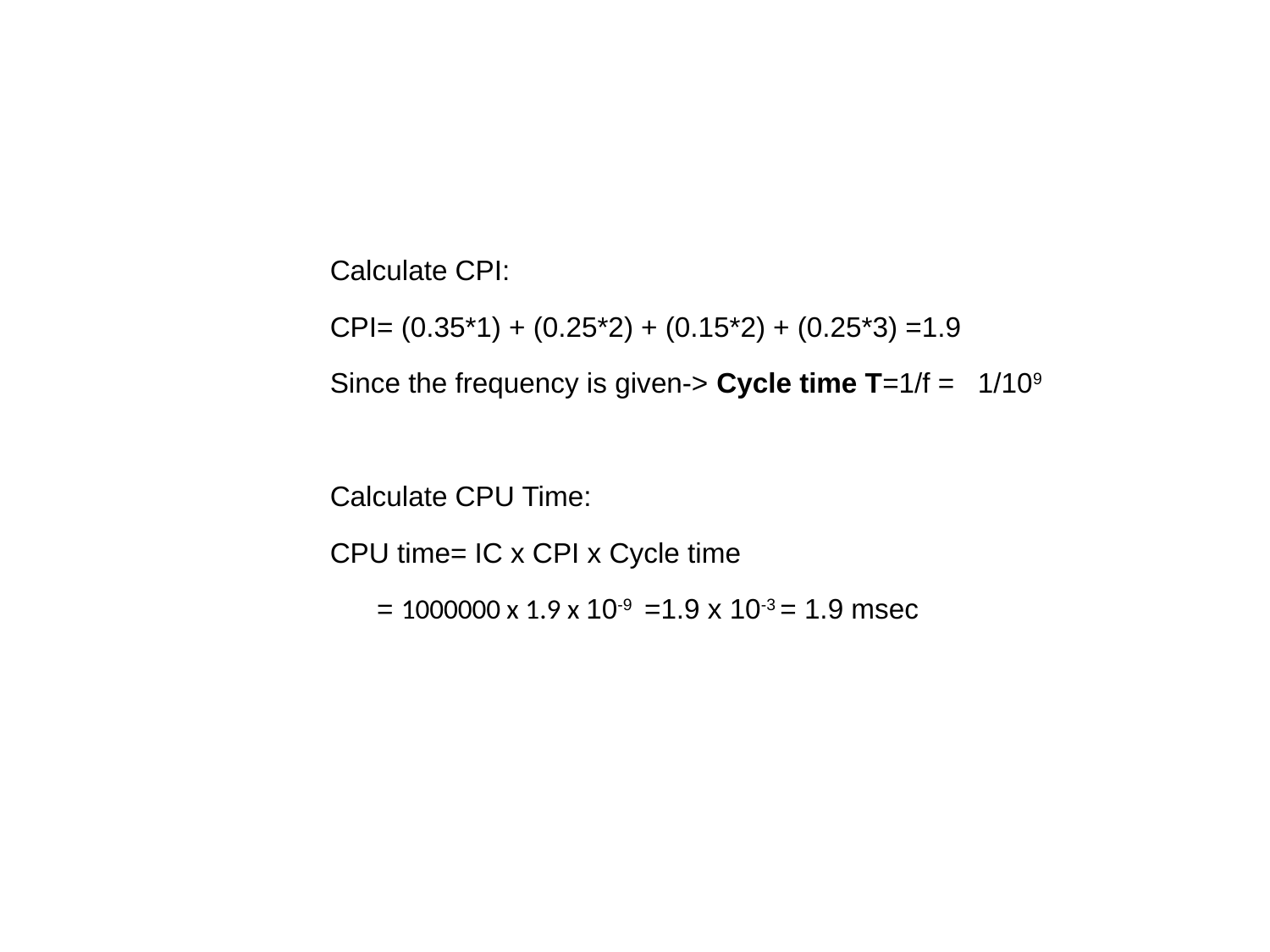

Calculate CPI:
CPI= (0.35*1) + (0.25*2) + (0.15*2) + (0.25*3) =1.9
Since the frequency is given-> Cycle time T=1/f =   1/109

Calculate CPU Time:
CPU time= IC x CPI x Cycle time
      = 1000000 x 1.9 x 10-9  =1.9 x 10-3 = 1.9 msec